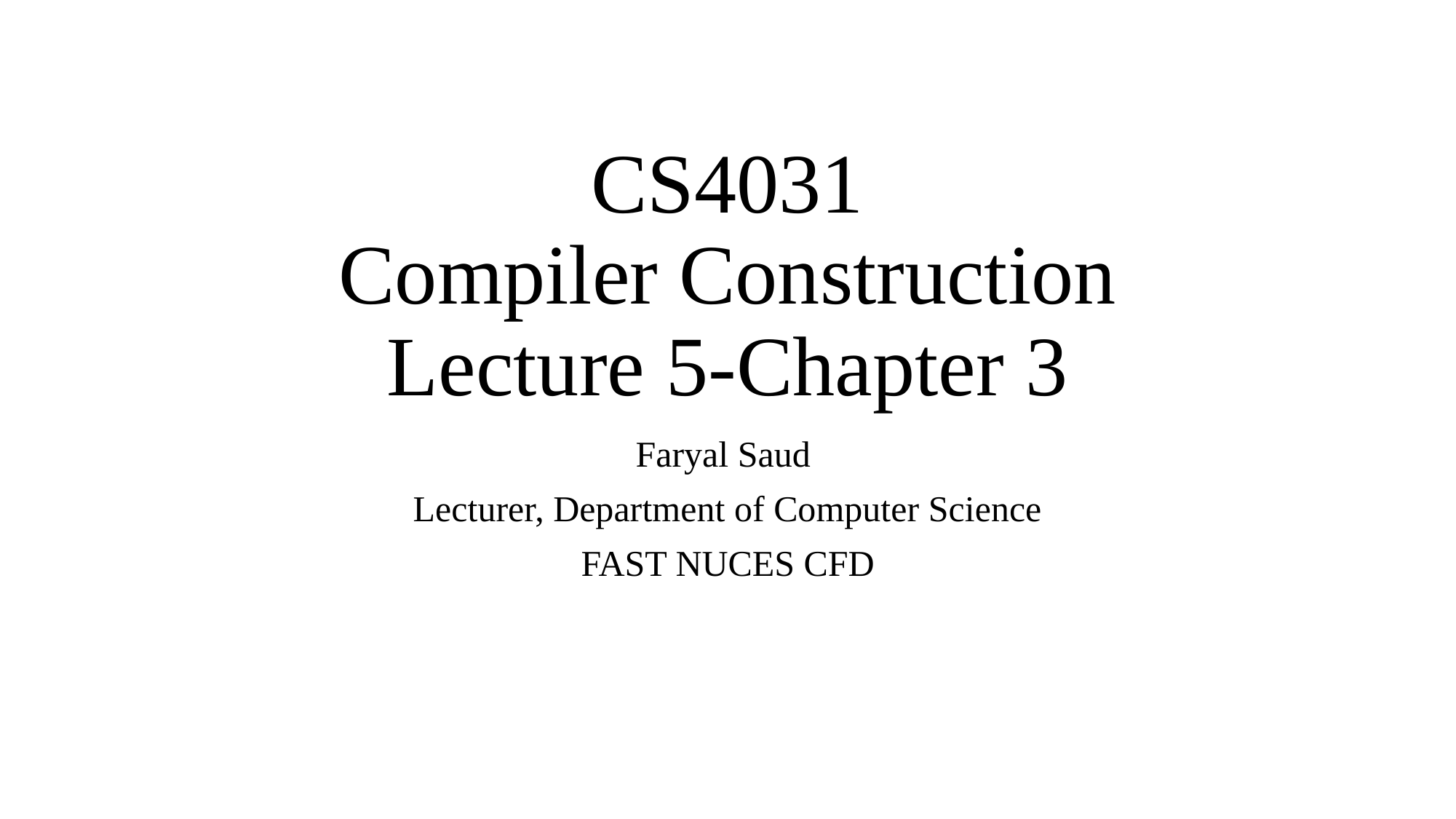

# CS4031 Compiler Construction Lecture 5-Chapter 3
Faryal Saud
Lecturer, Department of Computer Science
FAST NUCES CFD